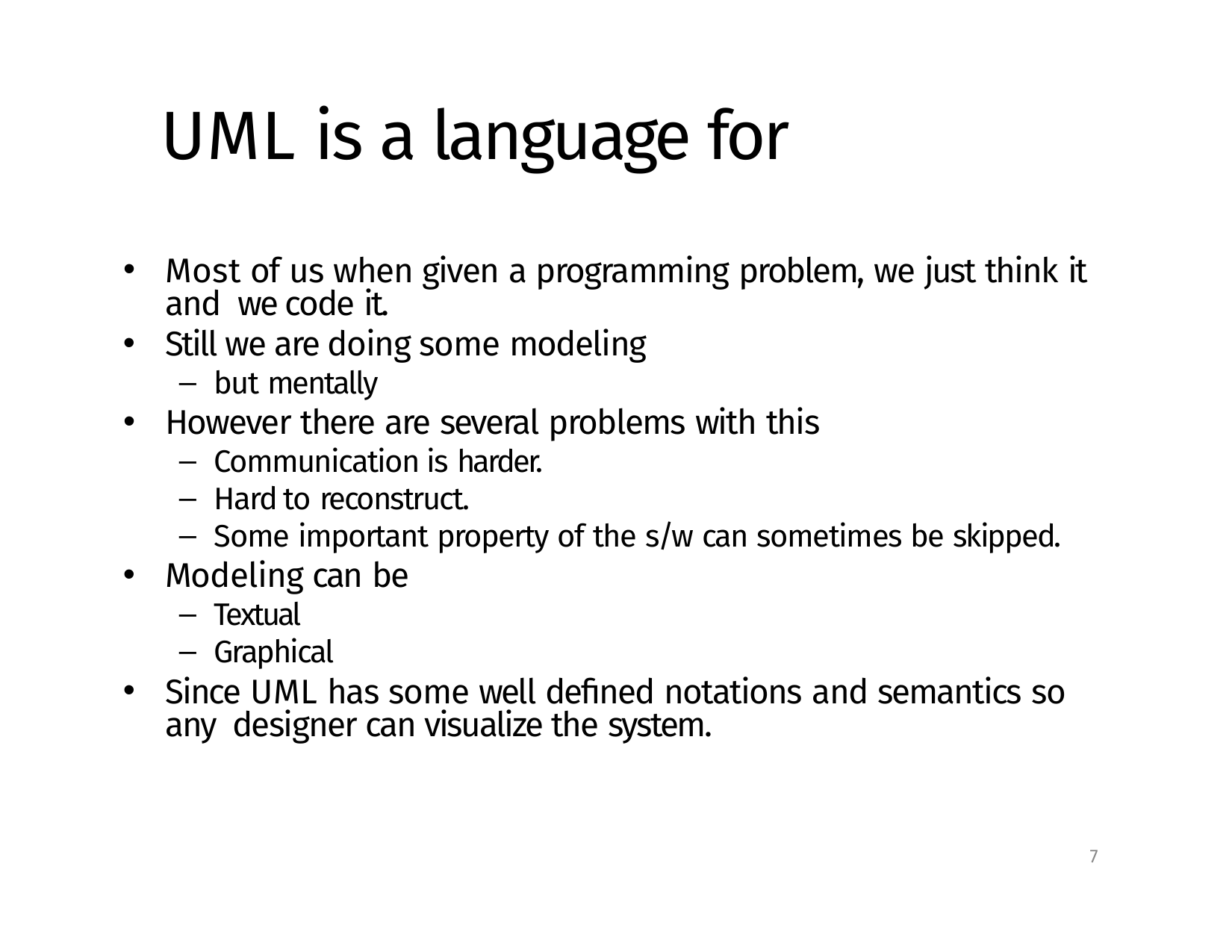

# UML is a language for Visualizing

Most of us when given a programming problem, we just think it and  we code it.
Still we are doing some modeling
but mentally
However there are several problems with this
Communication is harder.
Hard to reconstruct.
Some important property of the s/w can sometimes be skipped.
Modeling can be
Textual
Graphical
Since UML has some well defined notations and semantics so any  designer can visualize the system.

7